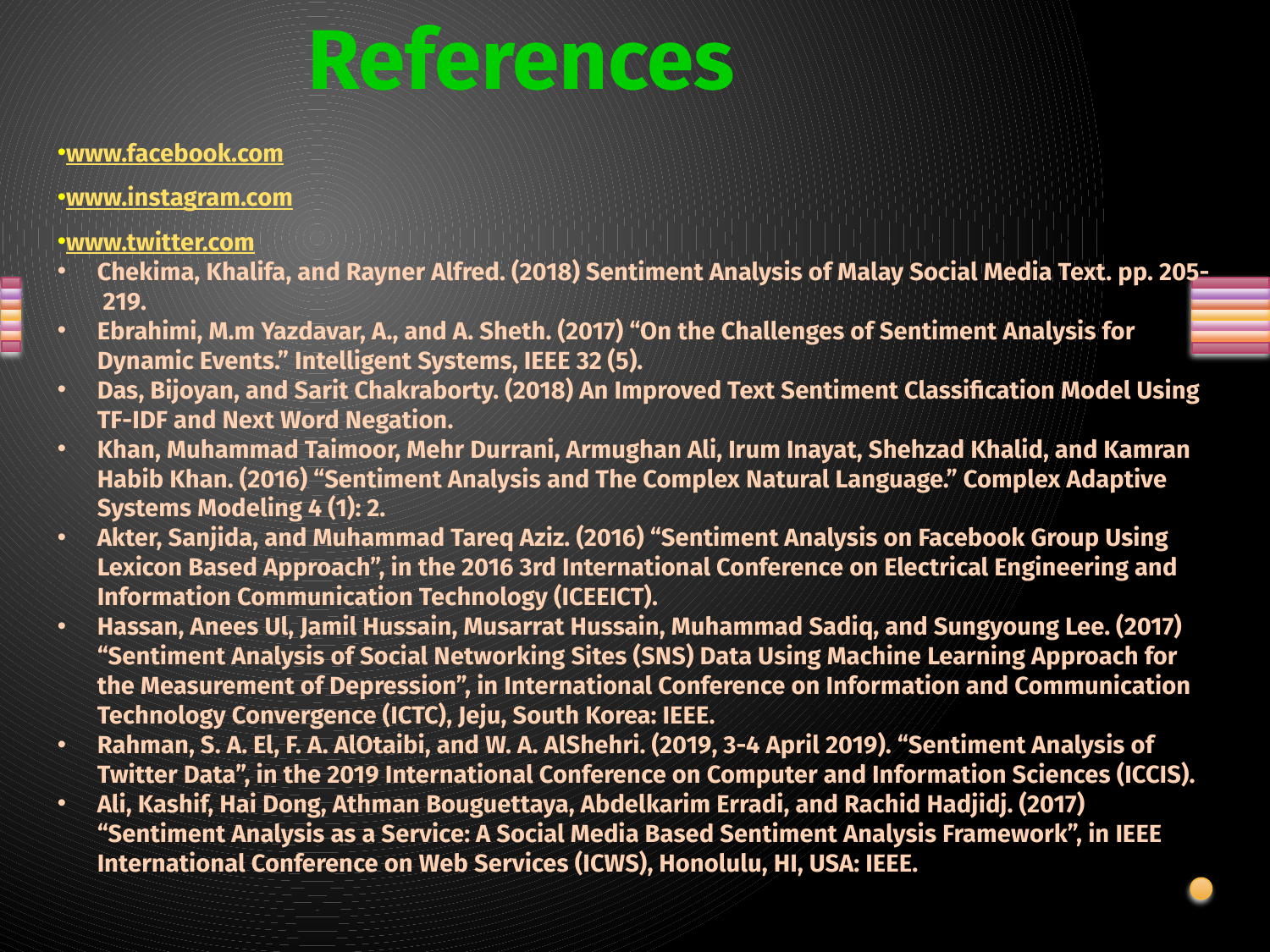

References
www.facebook.com
www.instagram.com
www.twitter.com
Chekima, Khalifa, and Rayner Alfred. (2018) Sentiment Analysis of Malay Social Media Text. pp. 205-  219.
Ebrahimi, M.m Yazdavar, A., and A. Sheth. (2017) “On the Challenges of Sentiment Analysis for Dynamic Events.” Intelligent Systems, IEEE 32 (5).
Das, Bijoyan, and Sarit Chakraborty. (2018) An Improved Text Sentiment Classification Model Using TF-IDF and Next Word Negation.
Khan, Muhammad Taimoor, Mehr Durrani, Armughan Ali, Irum Inayat, Shehzad Khalid, and Kamran Habib Khan. (2016) “Sentiment Analysis and The Complex Natural Language.” Complex Adaptive Systems Modeling 4 (1): 2.
Akter, Sanjida, and Muhammad Tareq Aziz. (2016) “Sentiment Analysis on Facebook Group Using Lexicon Based Approach”, in the 2016 3rd International Conference on Electrical Engineering and Information Communication Technology (ICEEICT).
Hassan, Anees Ul, Jamil Hussain, Musarrat Hussain, Muhammad Sadiq, and Sungyoung Lee. (2017) “Sentiment Analysis of Social Networking Sites (SNS) Data Using Machine Learning Approach for the Measurement of Depression”, in International Conference on Information and Communication Technology Convergence (ICTC), Jeju, South Korea: IEEE.
Rahman, S. A. El, F. A. AlOtaibi, and W. A. AlShehri. (2019, 3-4 April 2019). “Sentiment Analysis of Twitter Data”, in the 2019 International Conference on Computer and Information Sciences (ICCIS).
Ali, Kashif, Hai Dong, Athman Bouguettaya, Abdelkarim Erradi, and Rachid Hadjidj. (2017) “Sentiment Analysis as a Service: A Social Media Based Sentiment Analysis Framework”, in IEEE International Conference on Web Services (ICWS), Honolulu, HI, USA: IEEE.